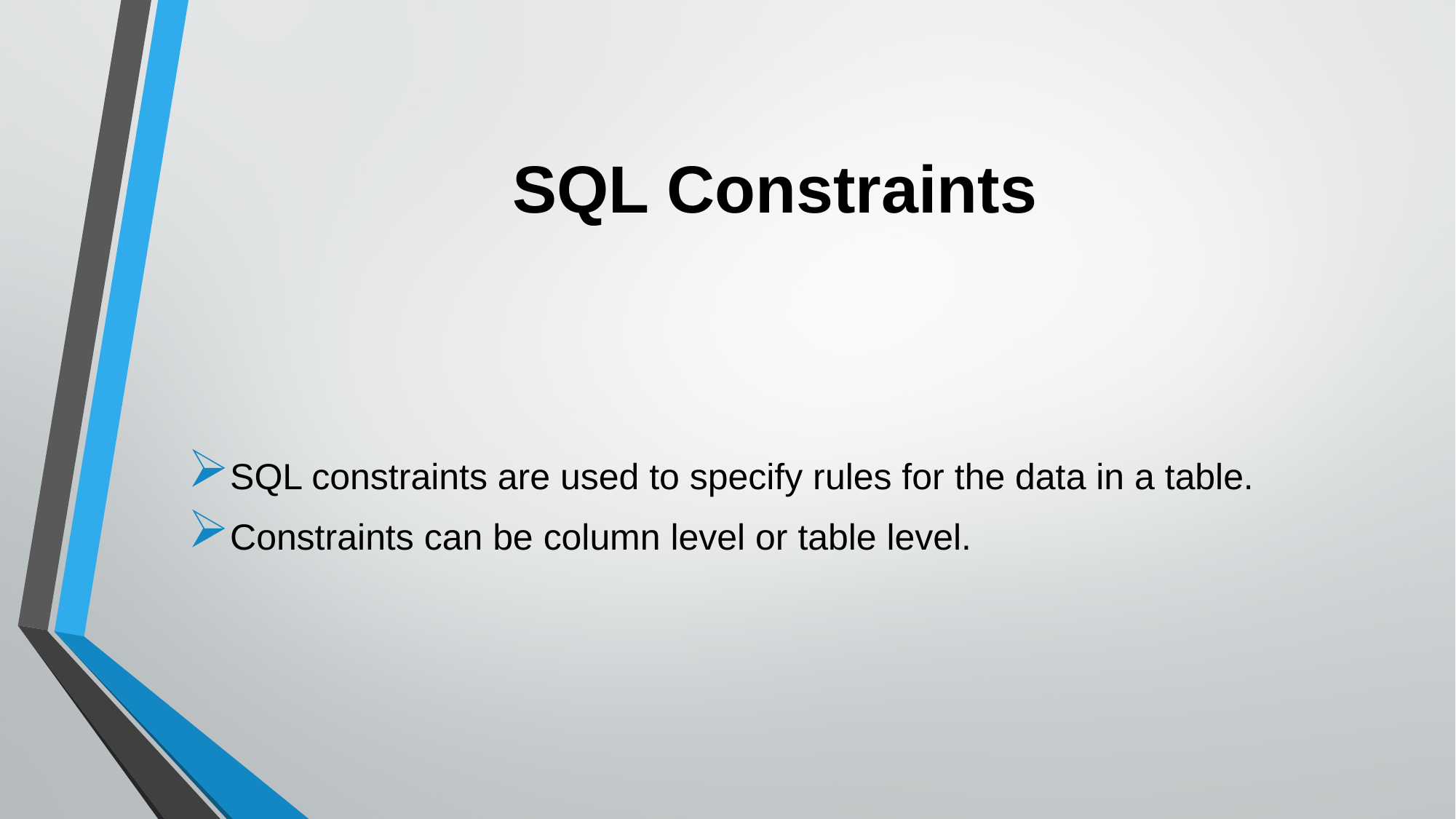

# SQL Constraints
SQL constraints are used to specify rules for the data in a table.
Constraints can be column level or table level.